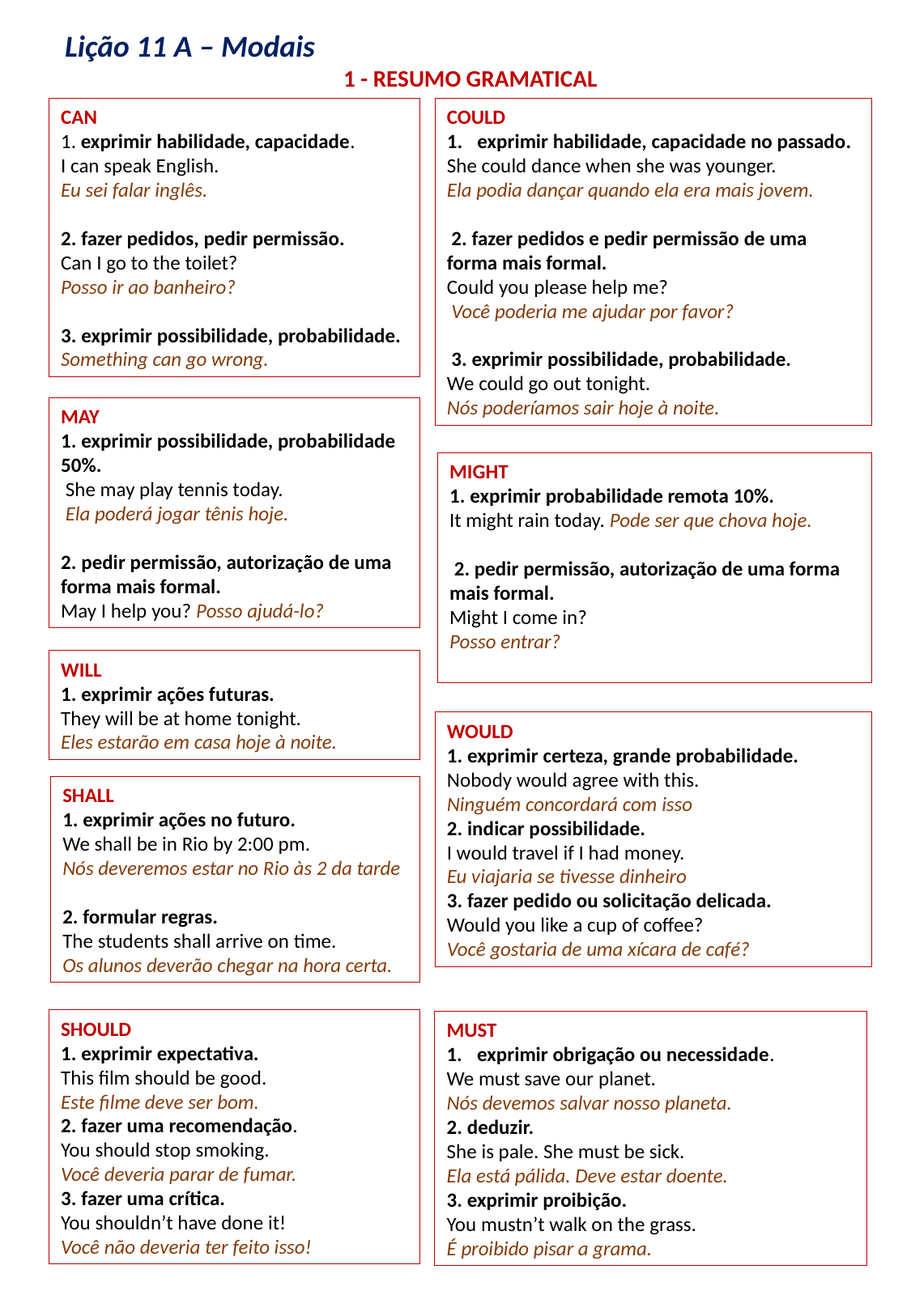

Lição 11 A – Modais
1 - RESUMO GRAMATICAL
COULD
exprimir habilidade, capacidade no passado.
She could dance when she was younger.
Ela podia dançar quando ela era mais jovem.

 2. fazer pedidos e pedir permissão de uma forma mais formal.
Could you please help me?
 Você poderia me ajudar por favor?

 3. exprimir possibilidade, probabilidade.
We could go out tonight.
Nós poderíamos sair hoje à noite.
CAN
1. exprimir habilidade, capacidade.
I can speak English.
Eu sei falar inglês.

2. fazer pedidos, pedir permissão.
Can I go to the toilet?
Posso ir ao banheiro?

3. exprimir possibilidade, probabilidade.
Something can go wrong.
MAY
1. exprimir possibilidade, probabilidade 50%.
 She may play tennis today.
 Ela poderá jogar tênis hoje.

2. pedir permissão, autorização de uma forma mais formal.
May I help you? Posso ajudá-lo?
MIGHT
1. exprimir probabilidade remota 10%.
It might rain today. Pode ser que chova hoje.

 2. pedir permissão, autorização de uma forma mais formal.
Might I come in?
Posso entrar?

WILL
1. exprimir ações futuras.
They will be at home tonight.
Eles estarão em casa hoje à noite.
WOULD
1. exprimir certeza, grande probabilidade.
Nobody would agree with this.
Ninguém concordará com isso
2. indicar possibilidade.
I would travel if I had money.
Eu viajaria se tivesse dinheiro
3. fazer pedido ou solicitação delicada.
Would you like a cup of coffee?
Você gostaria de uma xícara de café?
SHALL
1. exprimir ações no futuro.
We shall be in Rio by 2:00 pm.
Nós deveremos estar no Rio às 2 da tarde

2. formular regras.
The students shall arrive on time.
Os alunos deverão chegar na hora certa.
SHOULD
1. exprimir expectativa.
This film should be good.
Este filme deve ser bom.
2. fazer uma recomendação.
You should stop smoking.
Você deveria parar de fumar.
3. fazer uma crítica.
You shouldn’t have done it!
Você não deveria ter feito isso!
MUST
exprimir obrigação ou necessidade.
We must save our planet.
Nós devemos salvar nosso planeta.
2. deduzir.
She is pale. She must be sick.
Ela está pálida. Deve estar doente.
3. exprimir proibição.
You mustn’t walk on the grass.
É proibido pisar a grama.